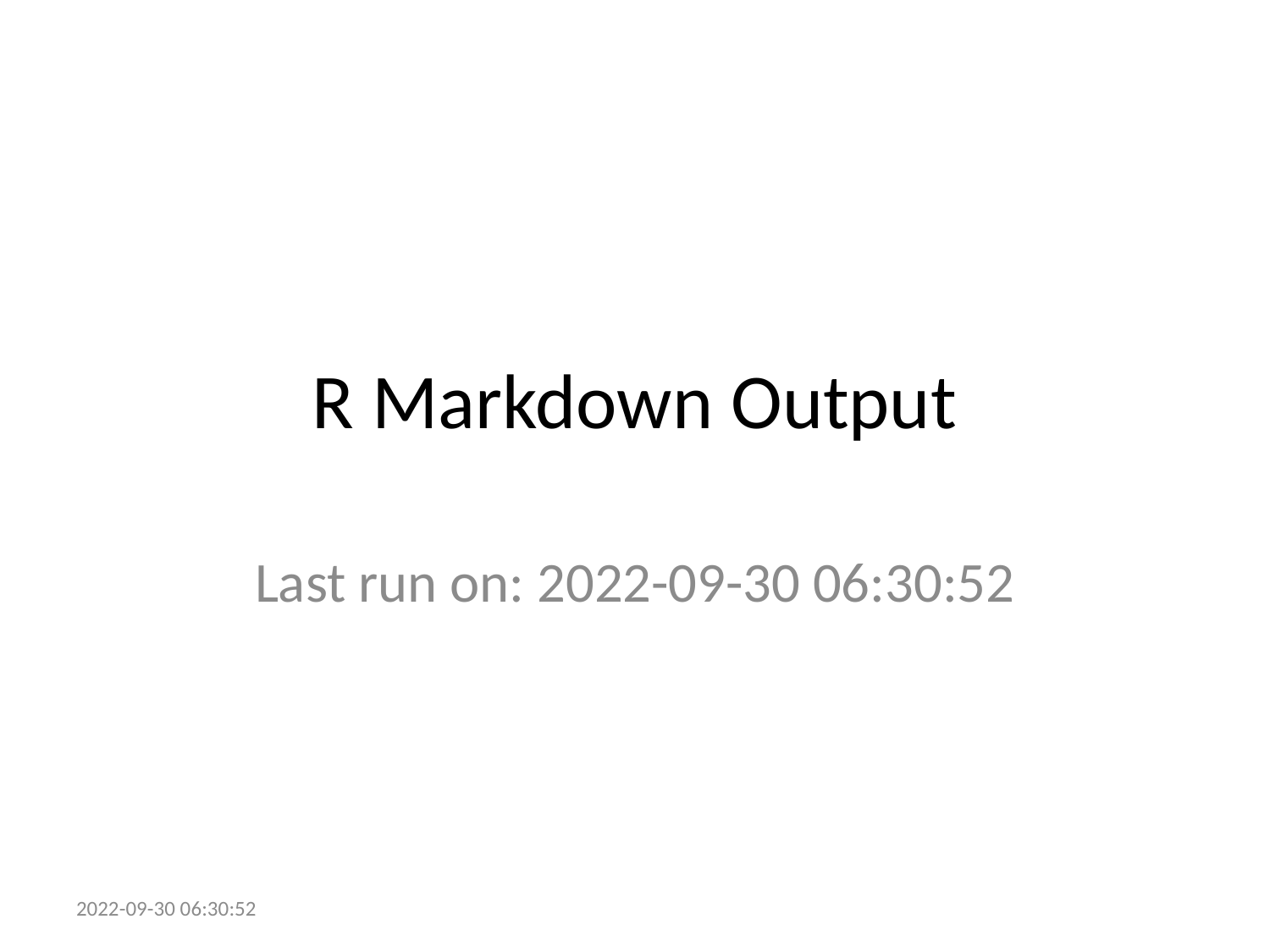

# R Markdown Output
Last run on: 2022-09-30 06:30:52
2022-09-30 06:30:52